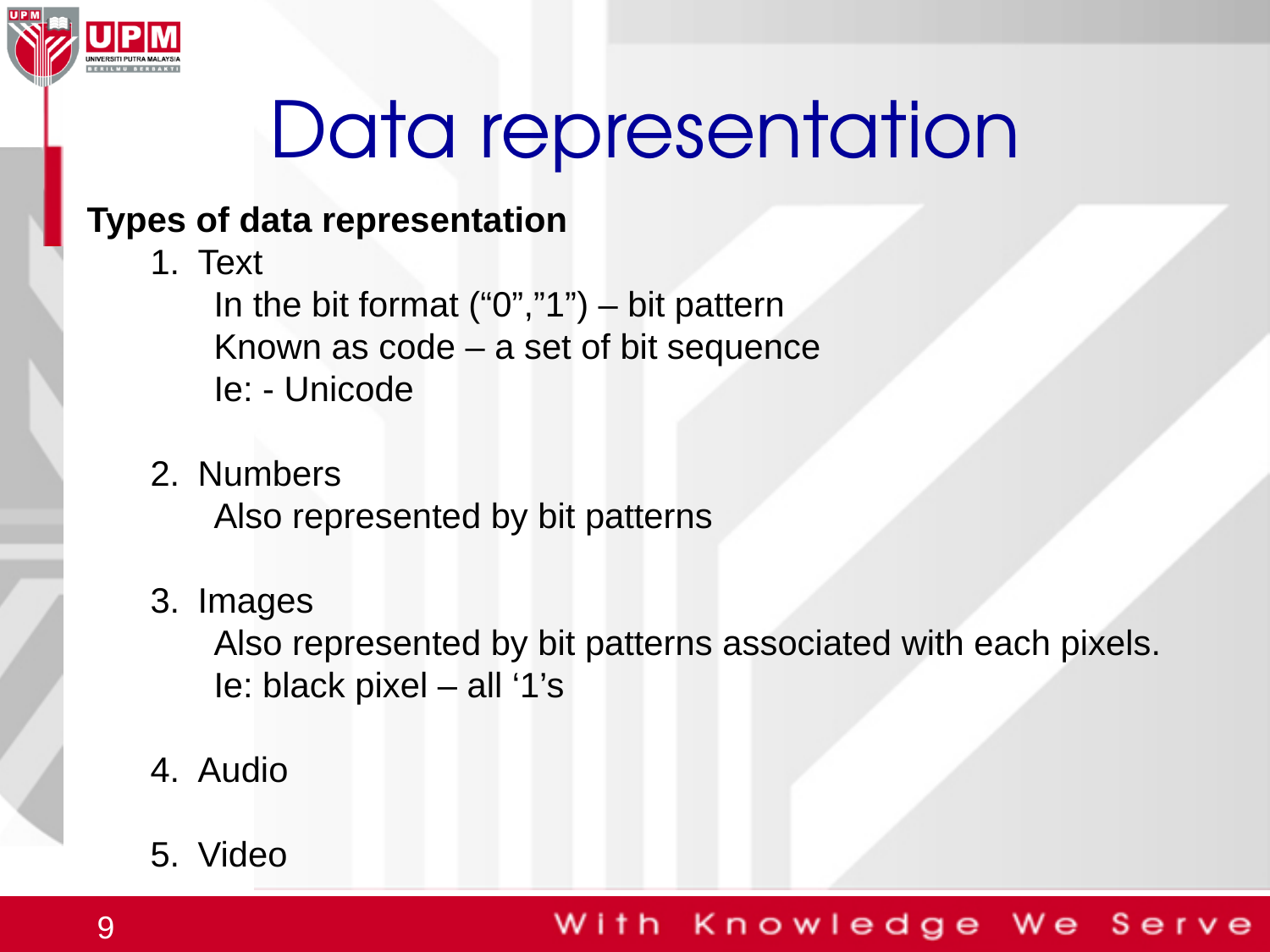

# Data representation
Types of data representation
Text
In the bit format (“0”,”1”) – bit pattern
Known as code – a set of bit sequence
Ie: - Unicode

Numbers
Also represented by bit patterns

Images
Also represented by bit patterns associated with each pixels.
Ie: black pixel – all ‘1’s

Audio

Video
9